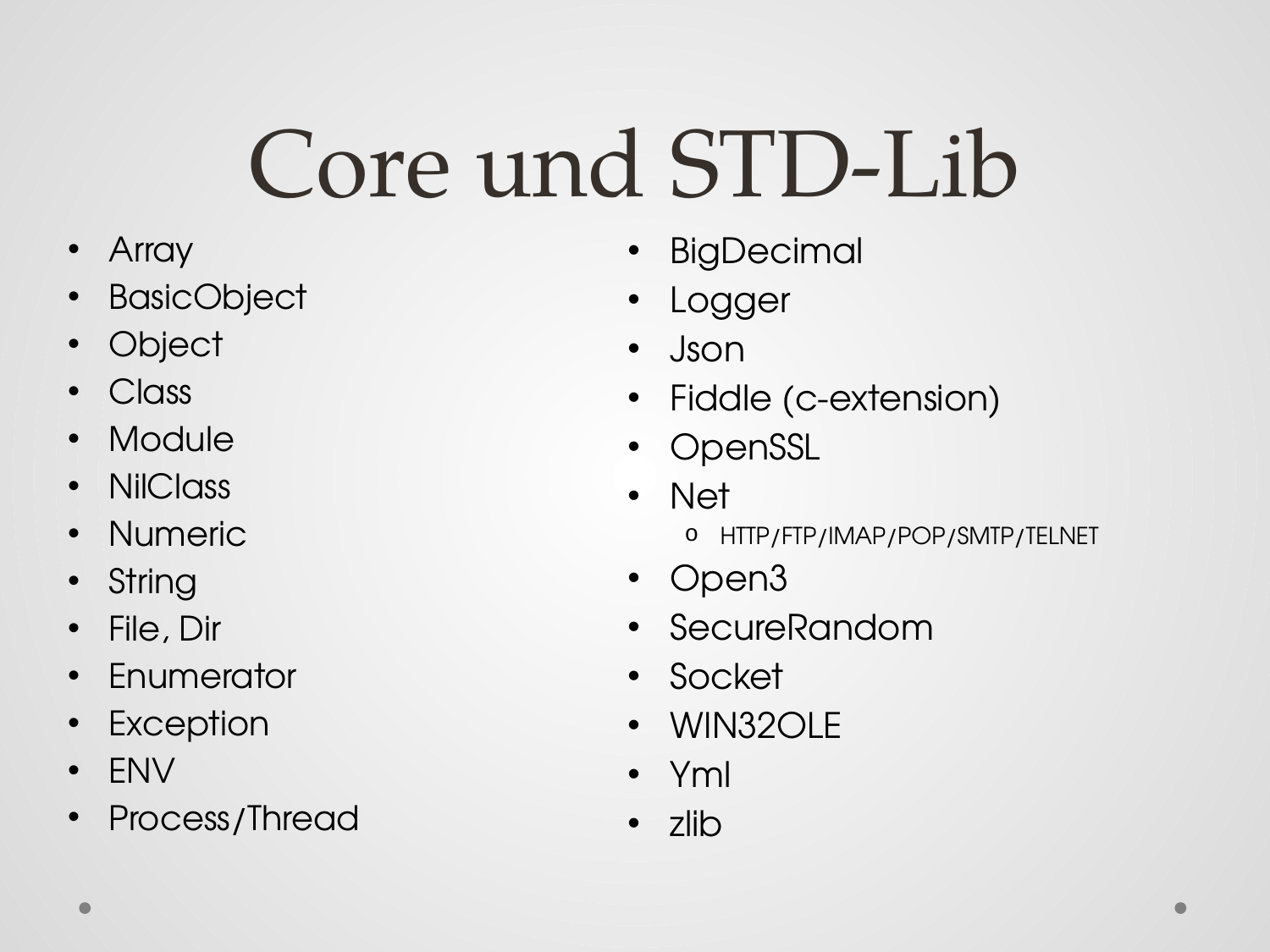

# Core und STD-Lib
Array
BasicObject
Object
Class
Module
NilClass
Numeric
String
File, Dir
Enumerator
Exception
ENV
Process/Thread
BigDecimal
Logger
Json
Fiddle (c-extension)
OpenSSL
Net
HTTP/FTP/IMAP/POP/SMTP/TELNET
Open3
SecureRandom
Socket
WIN32OLE
Yml
zlib